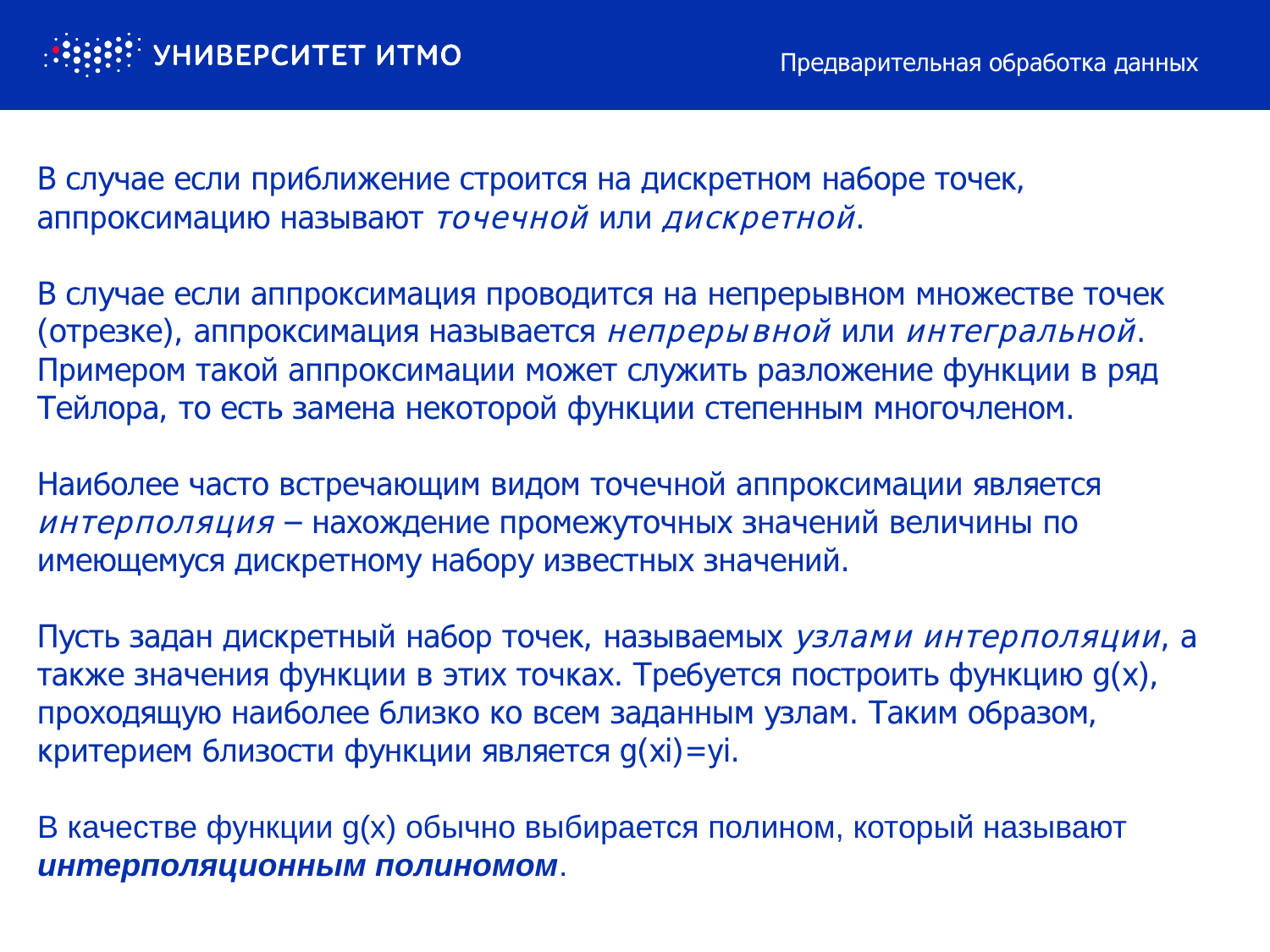

Предварительная обработка данных
В случае если приближение строится на дискретном наборе точек, аппроксимацию называют точечной или дискретной.
В случае если аппроксимация проводится на непрерывном множестве точек (отрезке), аппроксимация называется непрерывной или интегральной. Примером такой аппроксимации может служить разложение функции в ряд Тейлора, то есть замена некоторой функции степенным многочленом.
Наиболее часто встречающим видом точечной аппроксимации является интерполяция – нахождение промежуточных значений величины по имеющемуся дискретному набору известных значений.
Пусть задан дискретный набор точек, называемых узлами интерполяции, а также значения функции в этих точках. Требуется построить функцию g(x), проходящую наиболее близко ко всем заданным узлам. Таким образом, критерием близости функции является g(xi)=yi.

В качестве функции g(x) обычно выбирается полином, который называют интерполяционным полиномом.